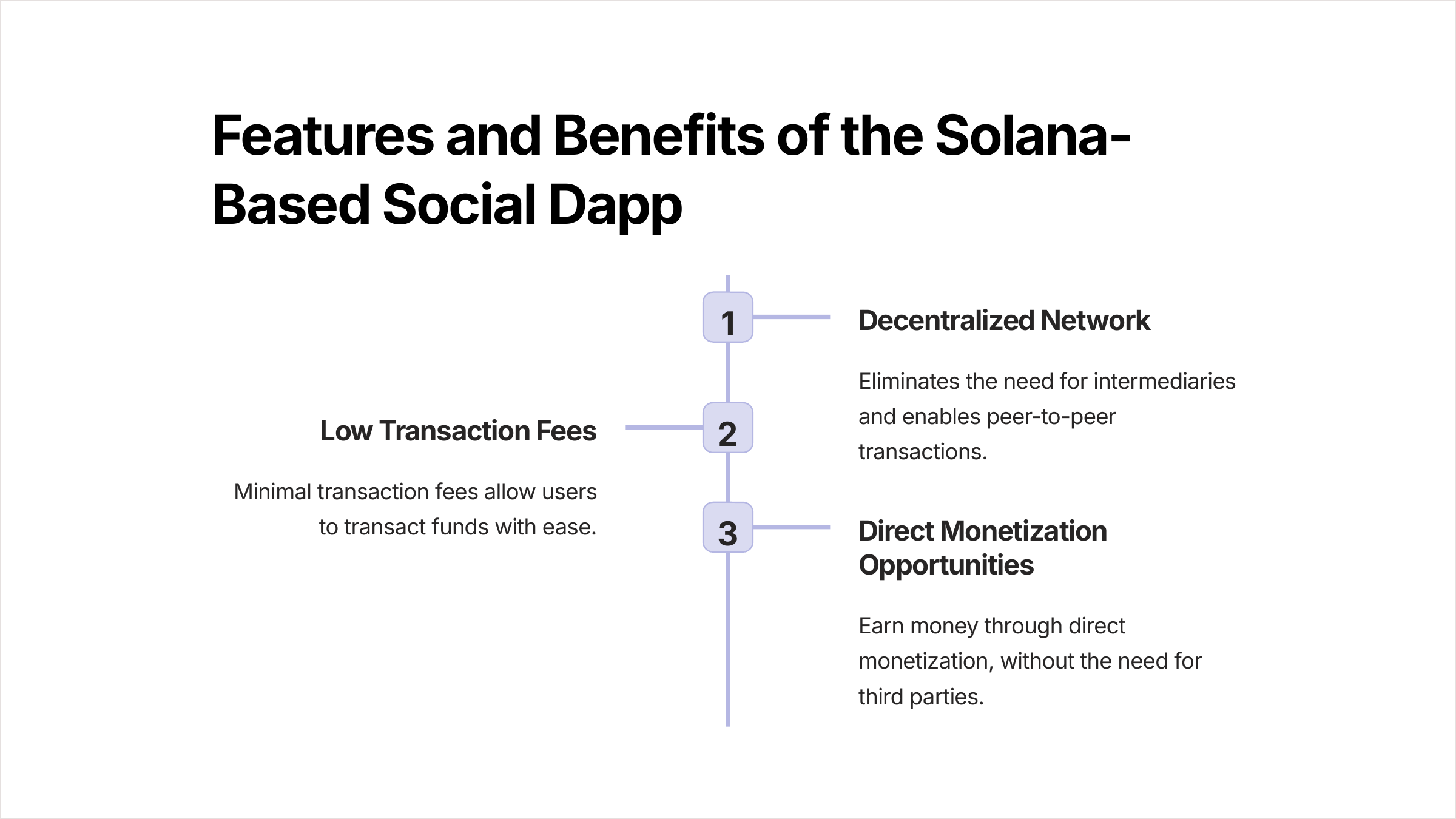

Features and Benefits of the Solana-Based Social Dapp

1
Decentralized Network

Eliminates the need for intermediaries and enables peer-to-peer transactions.

2
Low Transaction Fees

Minimal transaction fees allow users to transact funds with ease.

3
Direct Monetization Opportunities

Earn money through direct monetization, without the need for third parties.